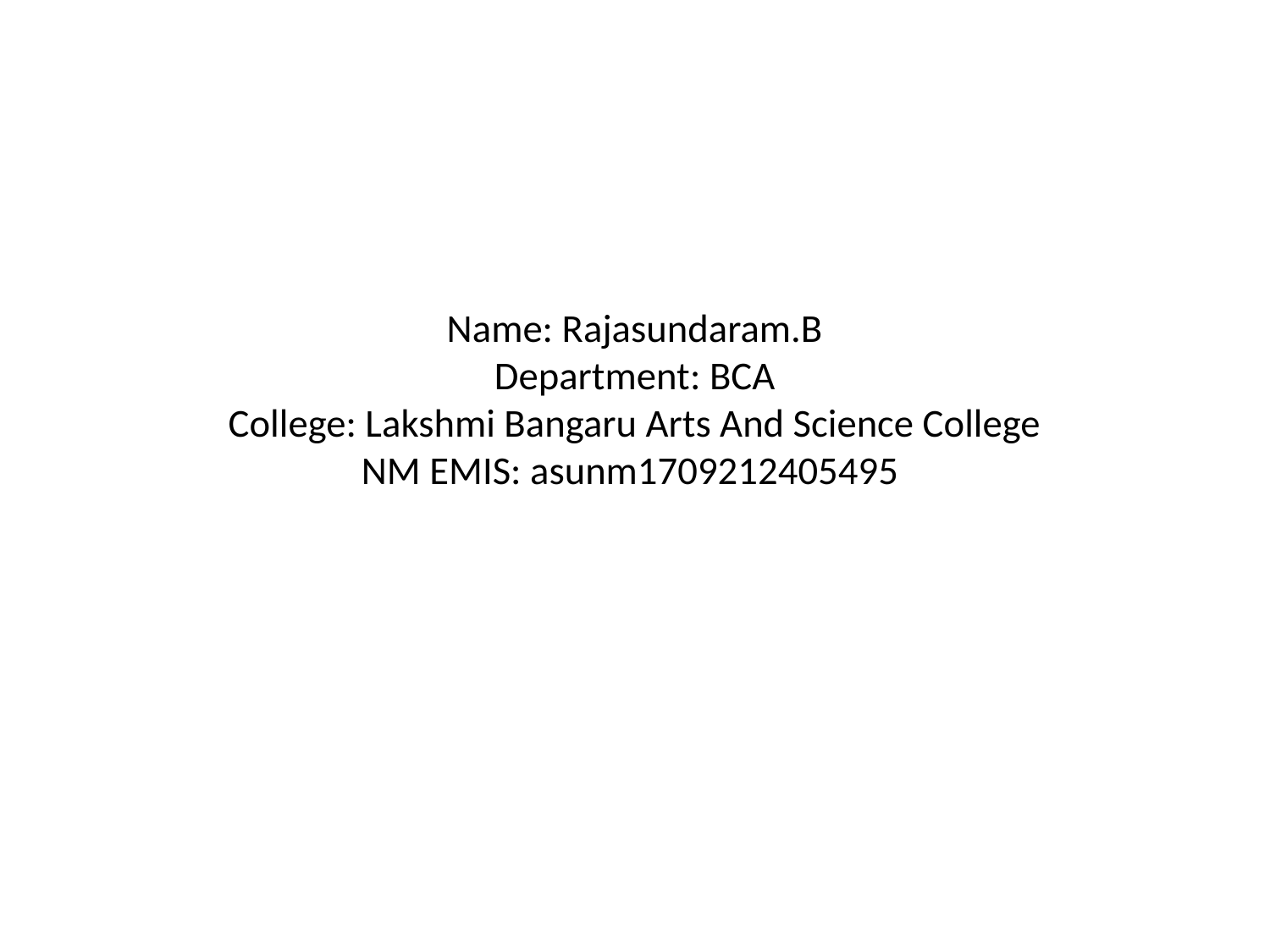

# Name: Rajasundaram.B Department: BCA College: Lakshmi Bangaru Arts And Science College NM EMIS: asunm1709212405495